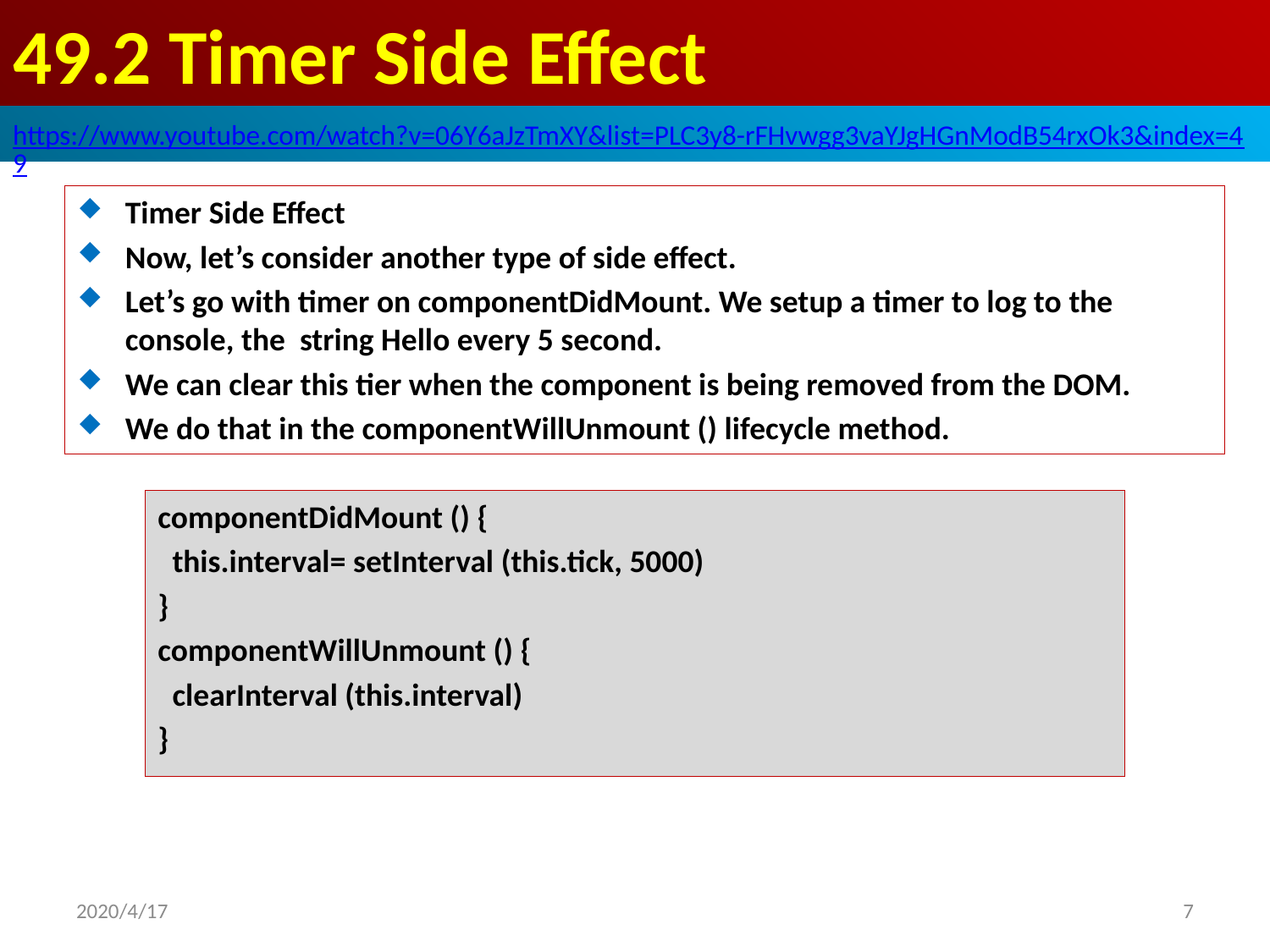

# 49.2 Timer Side Effect
https://www.youtube.com/watch?v=06Y6aJzTmXY&list=PLC3y8-rFHvwgg3vaYJgHGnModB54rxOk3&index=49
Timer Side Effect
Now, let’s consider another type of side effect.
Let’s go with timer on componentDidMount. We setup a timer to log to the console, the  string Hello every 5 second.
We can clear this tier when the component is being removed from the DOM.
We do that in the componentWillUnmount () lifecycle method.
componentDidMount () {
  this.interval= setInterval (this.tick, 5000)
}
componentWillUnmount () {
  clearInterval (this.interval)
}
2020/4/17
7